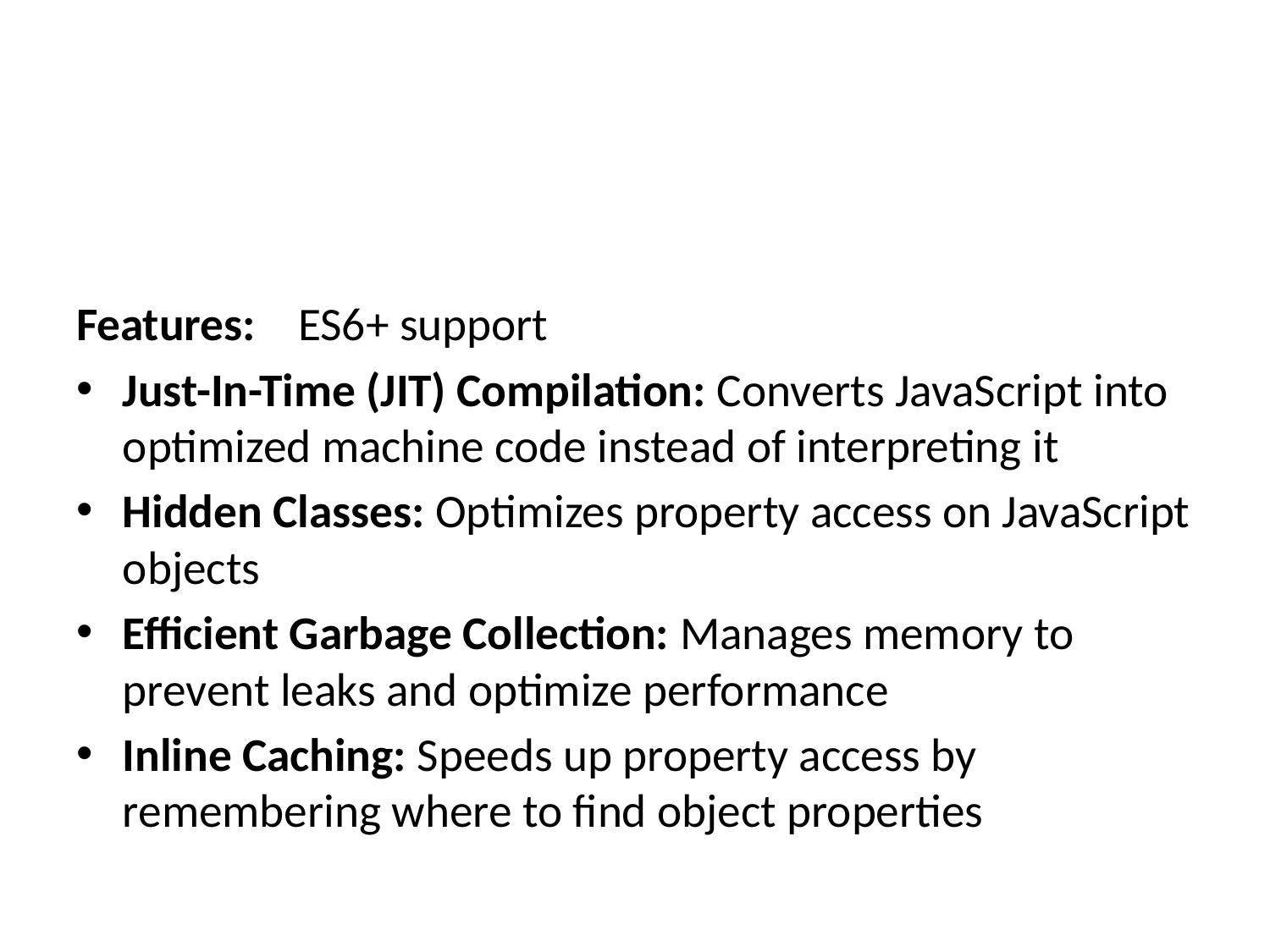

#

Features:    ES6+ support
Just-In-Time (JIT) Compilation: Converts JavaScript into optimized machine code instead of interpreting it
Hidden Classes: Optimizes property access on JavaScript objects
Efficient Garbage Collection: Manages memory to prevent leaks and optimize performance
Inline Caching: Speeds up property access by remembering where to find object properties